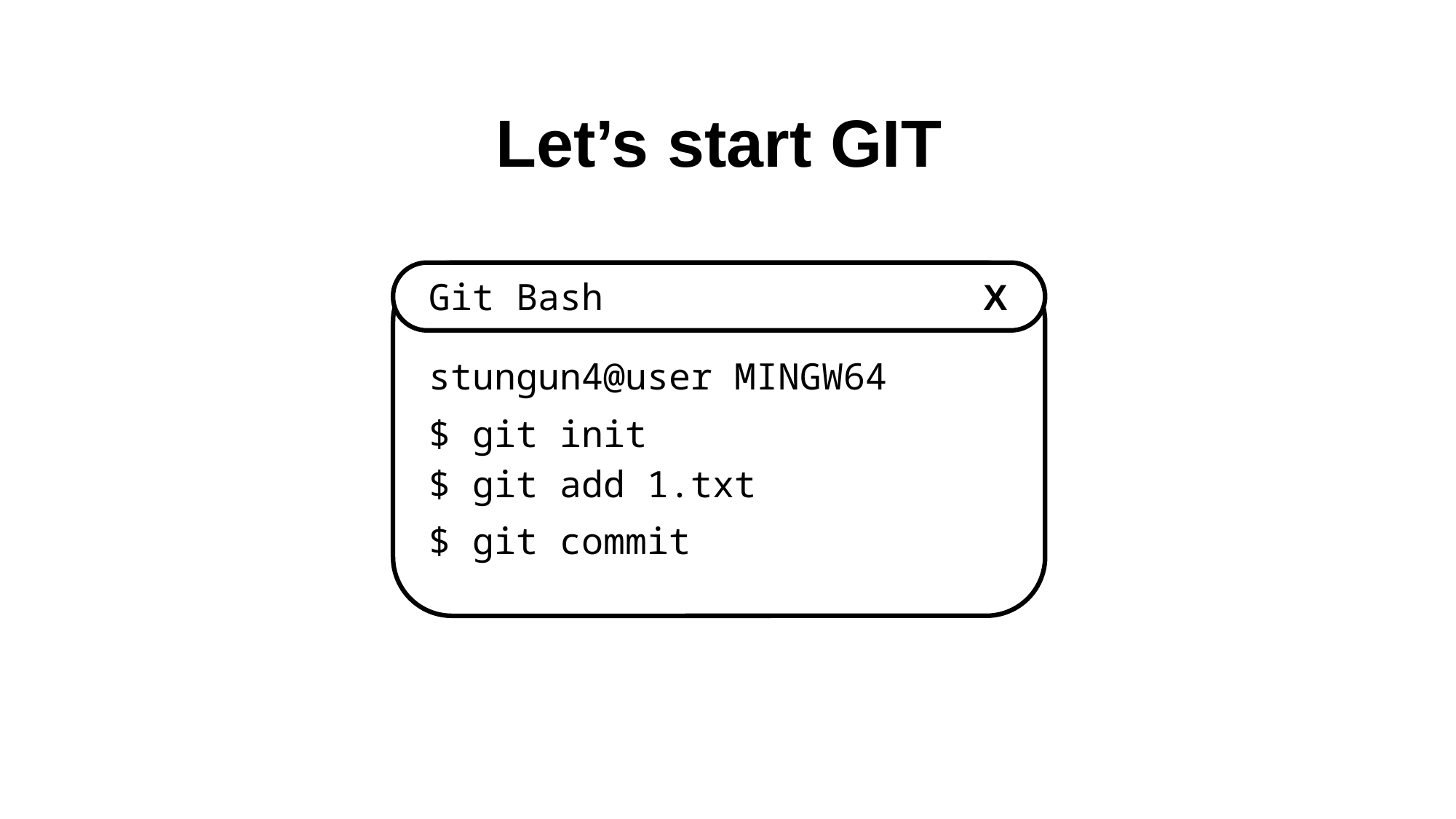

Let’s start GIT

Git Bash
X
stungun4@user MINGW64
$ git init
$ git add 1.txt
$ git commit